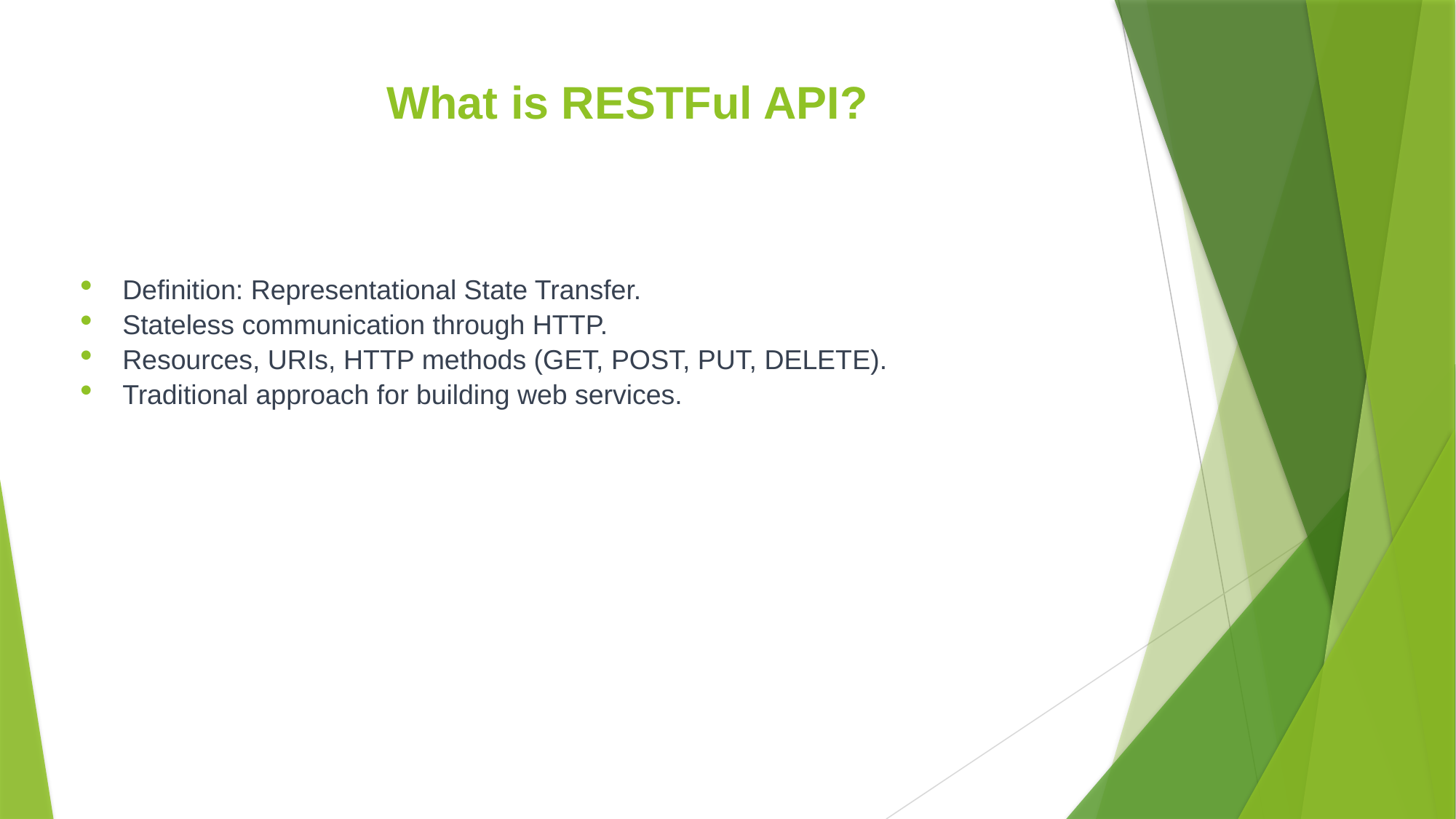

# What is RESTFul API?
Definition: Representational State Transfer.
Stateless communication through HTTP.
Resources, URIs, HTTP methods (GET, POST, PUT, DELETE).
Traditional approach for building web services.